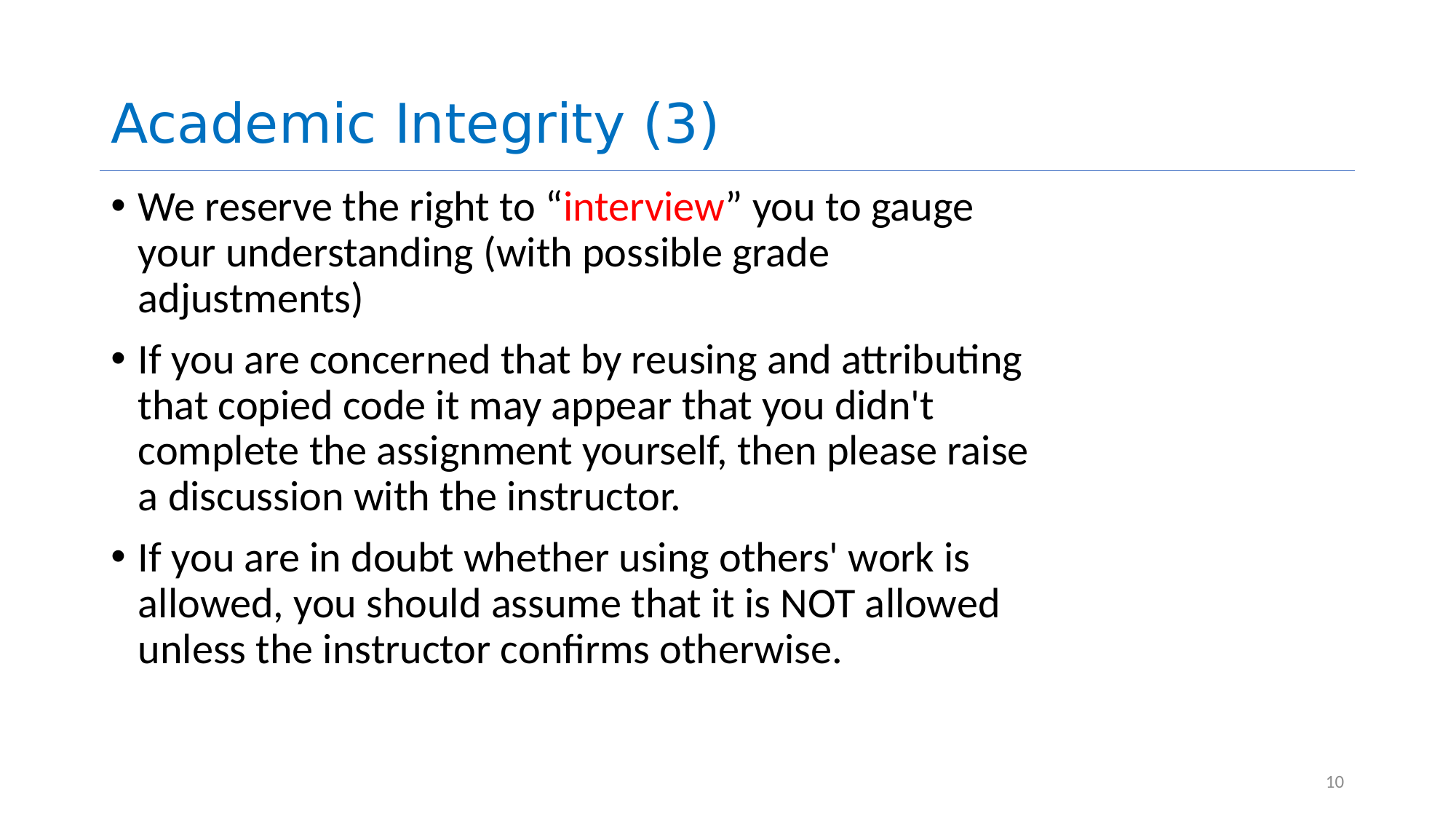

# Academic Integrity (3)
We reserve the right to “interview” you to gauge your understanding (with possible grade adjustments)
If you are concerned that by reusing and attributing that copied code it may appear that you didn't complete the assignment yourself, then please raise a discussion with the instructor.
If you are in doubt whether using others' work is allowed, you should assume that it is NOT allowed unless the instructor confirms otherwise.

10